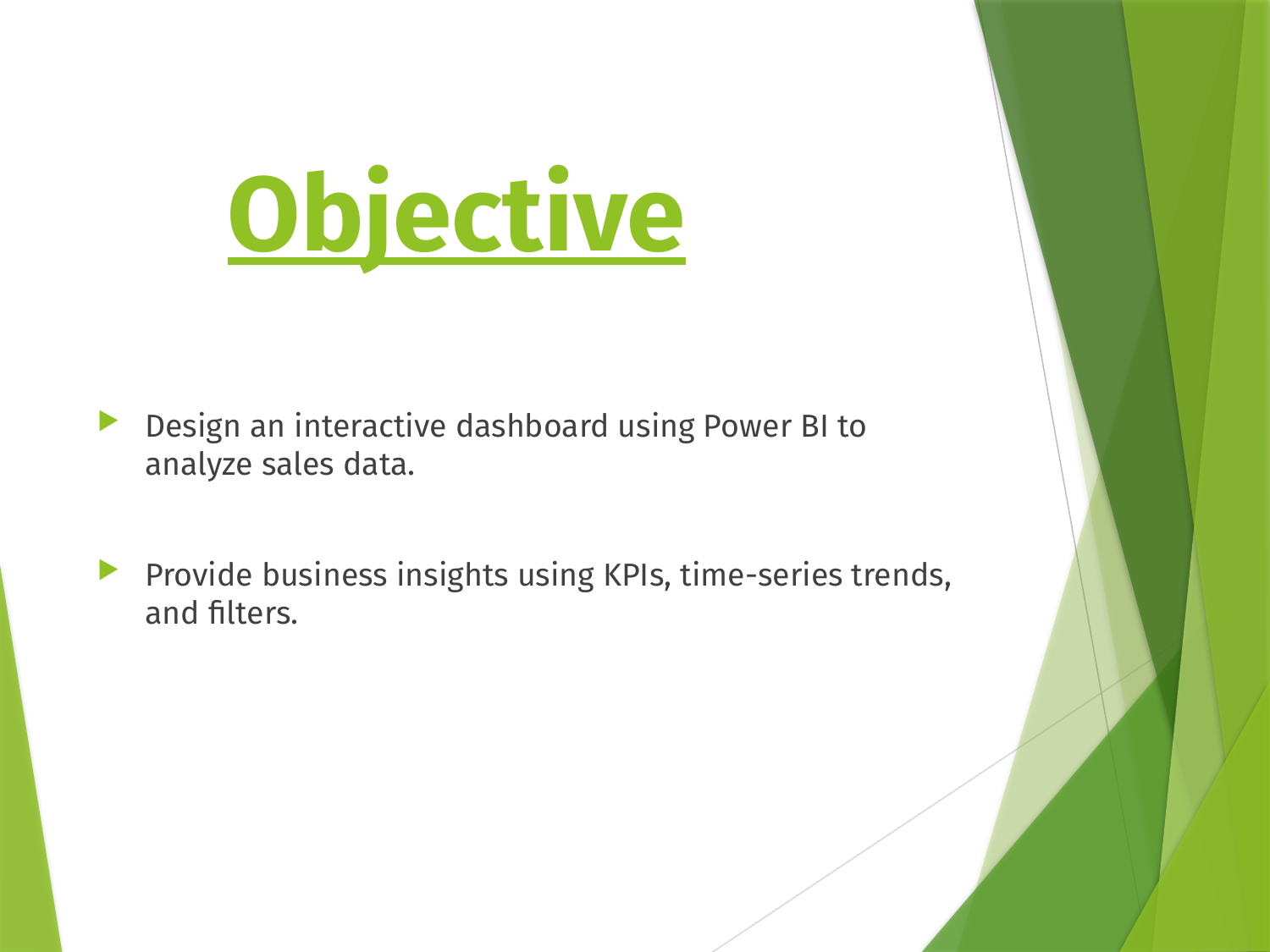

# Objective
Design an interactive dashboard using Power BI to analyze sales data.

Provide business insights using KPIs, time-series trends, and filters.